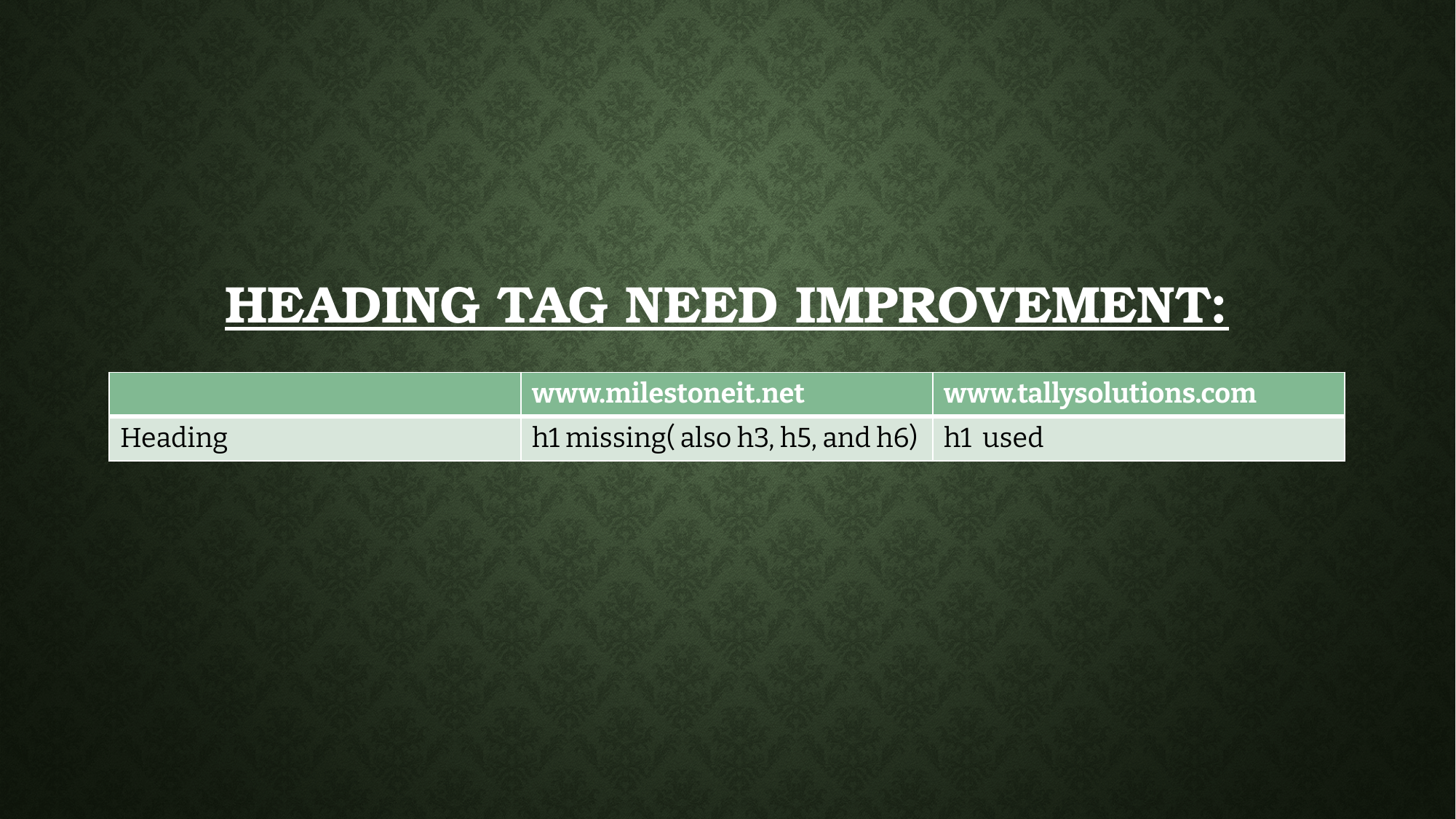

# Heading tag need improvement:
|  | www.milestoneit.net | www.tallysolutions.com |
| --- | --- | --- |
| Heading | h1 missing( also h3, h5, and h6) | h1 used |